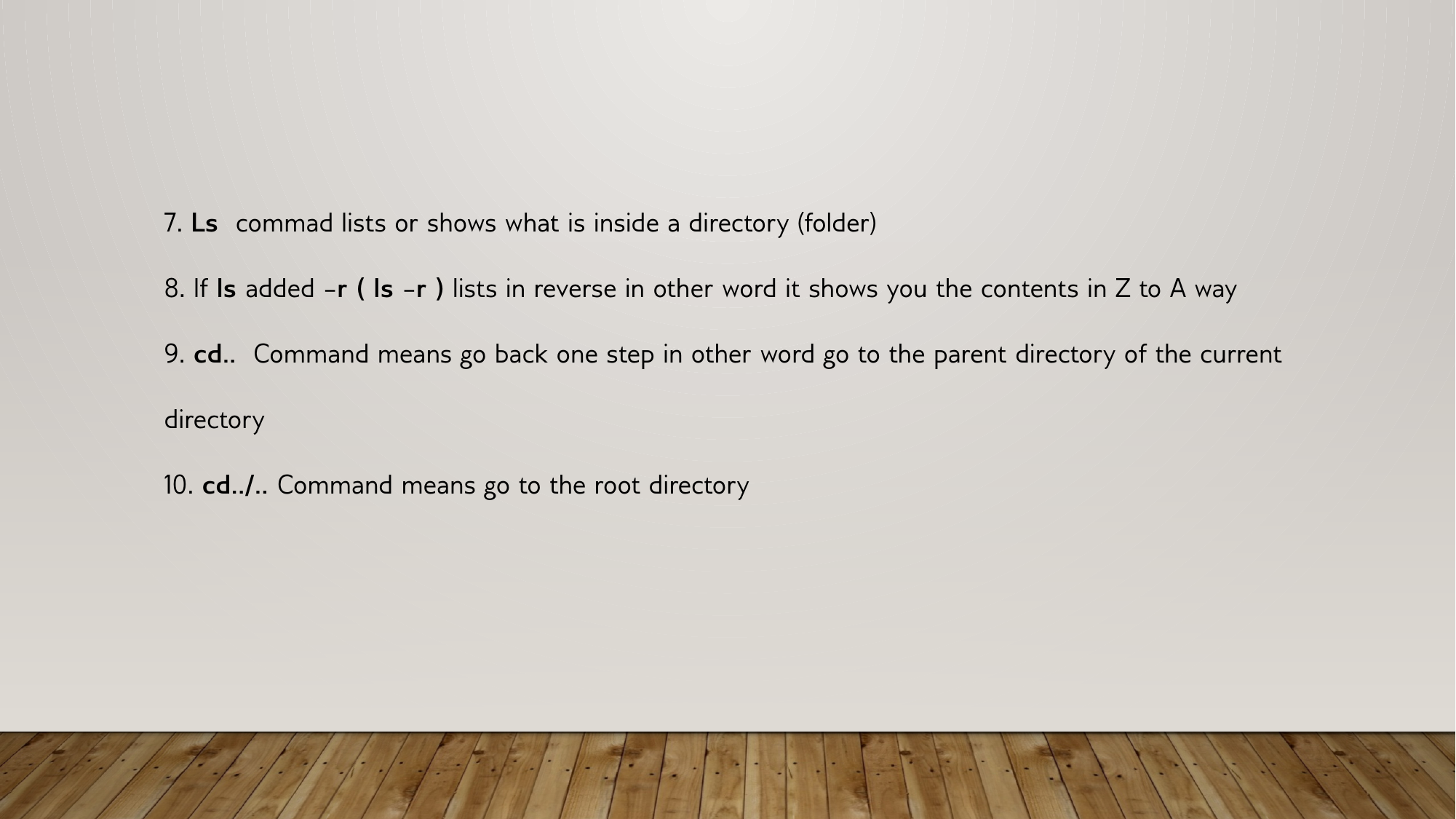

7. Ls  commad lists or shows what is inside a directory (folder)
8. If ls added –r ( ls –r ) lists in reverse in other word it shows you the contents in Z to A way
9. cd..  Command means go back one step in other word go to the parent directory of the current directory
10. cd../.. Command means go to the root directory